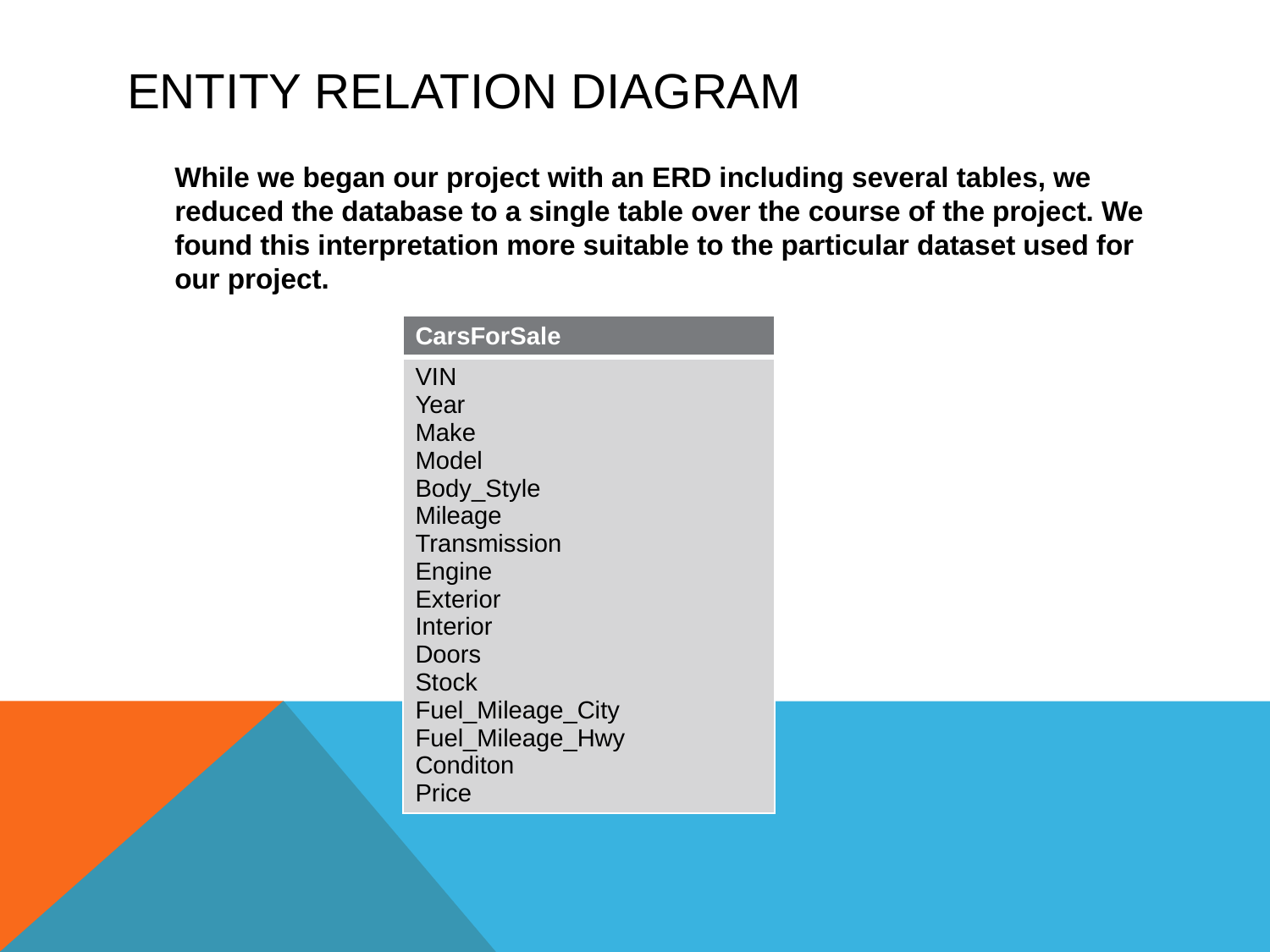

# Entity relation diagram
	While we began our project with an ERD including several tables, we reduced the database to a single table over the course of the project. We found this interpretation more suitable to the particular dataset used for our project.
| CarsForSale |
| --- |
| VIN Year Make Model Body\_Style Mileage Transmission Engine Exterior Interior Doors Stock Fuel\_Mileage\_City Fuel\_Mileage\_Hwy Conditon Price |